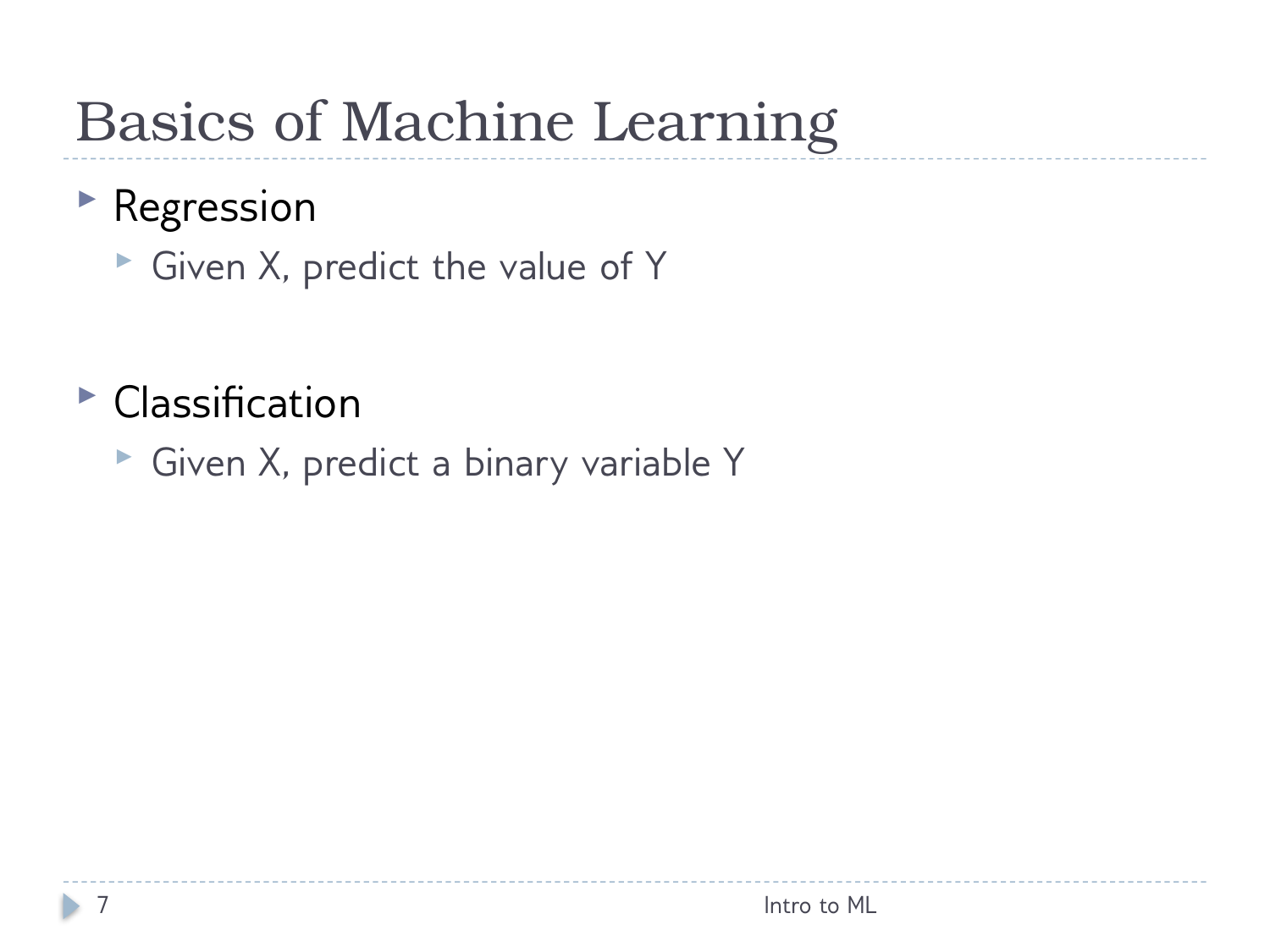

# Basics of Machine Learning
Regression
Given X, predict the value of Y

Classification
Given X, predict a binary variable Y

7
Intro to ML